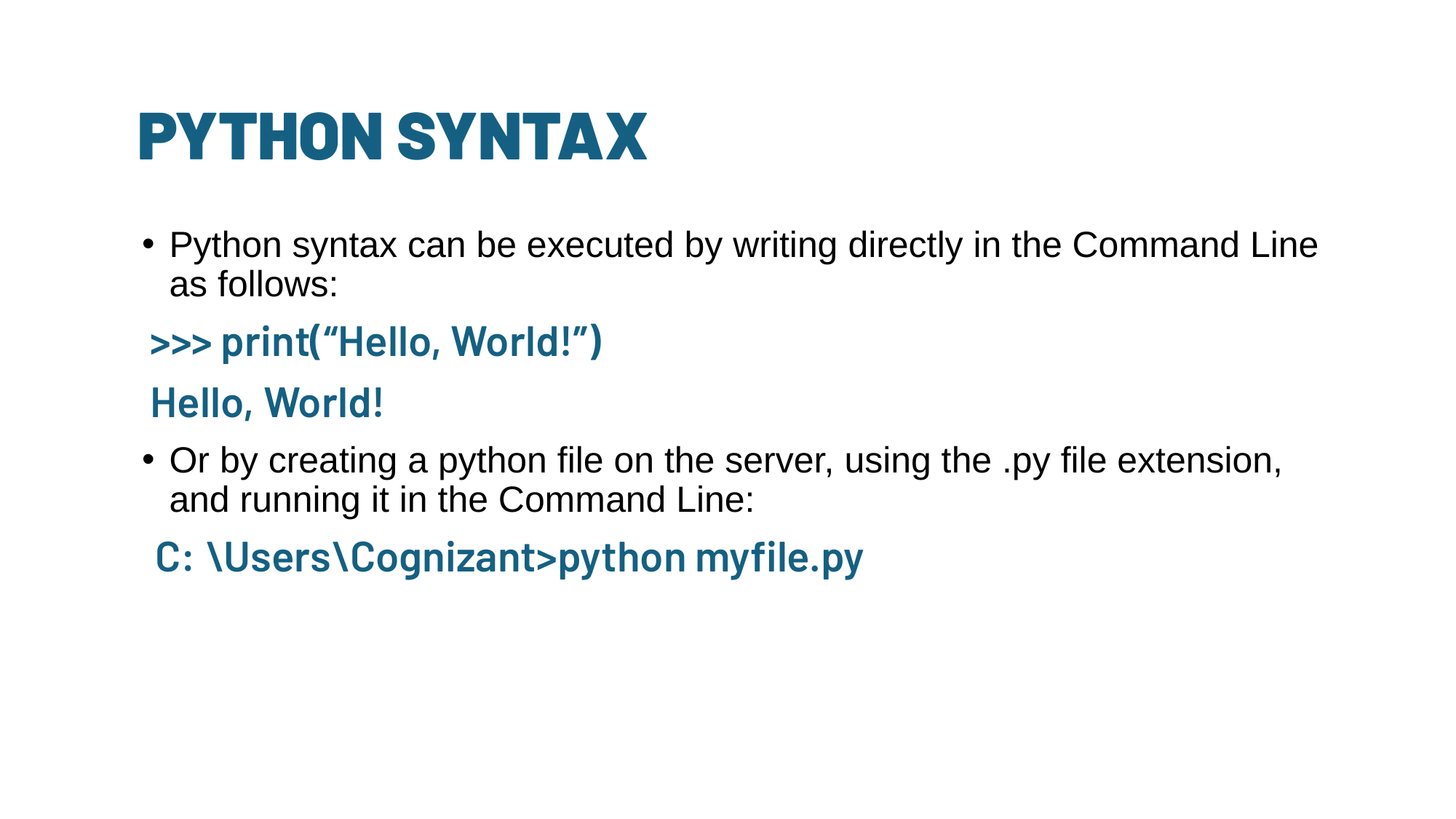

# PYTHON SYNTAX
Python syntax can be executed by writing directly in the Command Line as follows:
 >>> print(“Hello, World!”)
 Hello, World!
Or by creating a python file on the server, using the .py file extension, and running it in the Command Line:
 C: \Users\Cognizant>python myfile.py